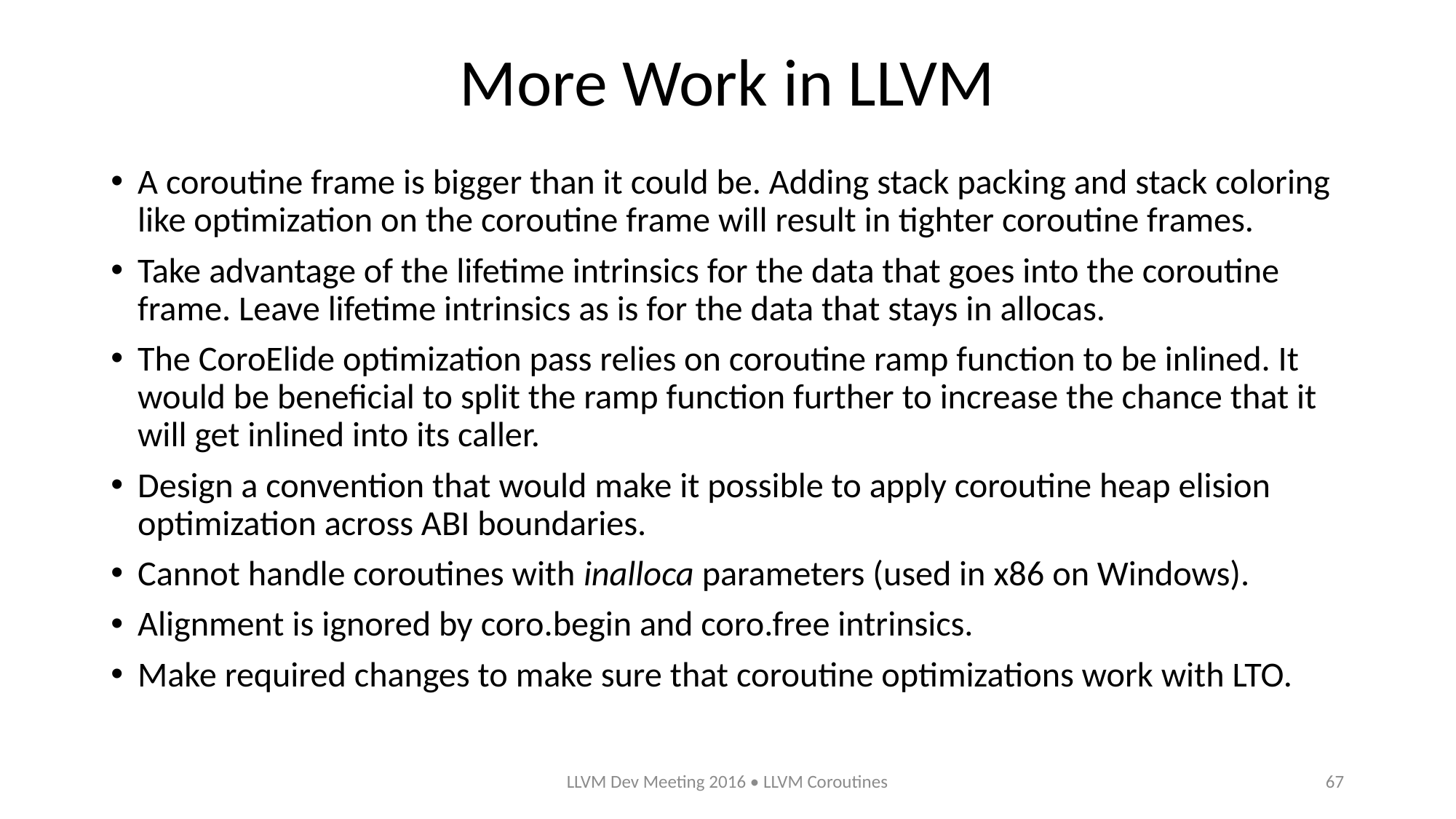

# More Work in LLVM
A coroutine frame is bigger than it could be. Adding stack packing and stack coloring like optimization on the coroutine frame will result in tighter coroutine frames.
Take advantage of the lifetime intrinsics for the data that goes into the coroutine frame. Leave lifetime intrinsics as is for the data that stays in allocas.
The CoroElide optimization pass relies on coroutine ramp function to be inlined. It would be beneficial to split the ramp function further to increase the chance that it will get inlined into its caller.
Design a convention that would make it possible to apply coroutine heap elision optimization across ABI boundaries.
Cannot handle coroutines with inalloca parameters (used in x86 on Windows).
Alignment is ignored by coro.begin and coro.free intrinsics.
Make required changes to make sure that coroutine optimizations work with LTO.

LLVM Dev Meeting 2016 • LLVM Coroutines
67